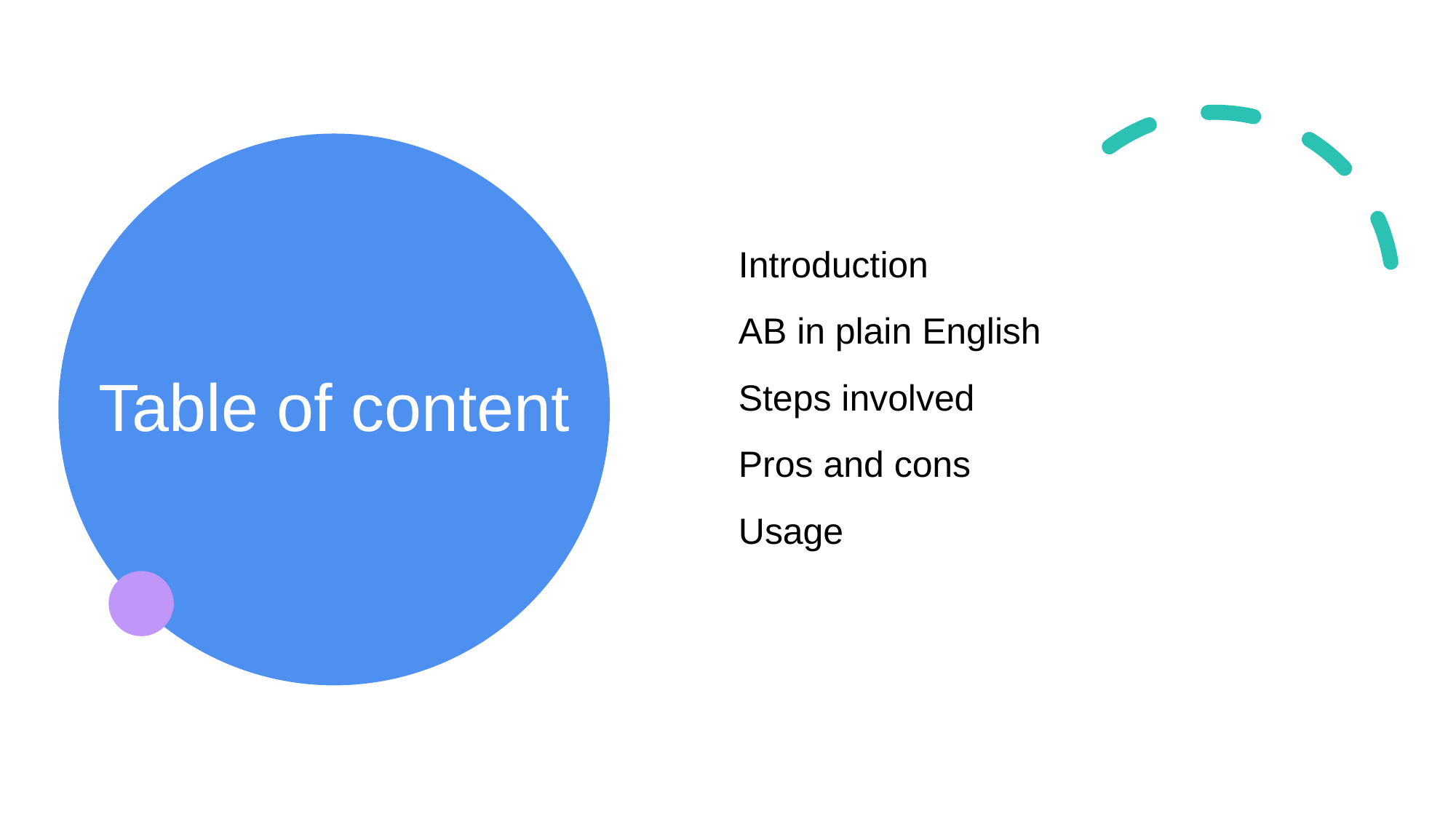

Introduction
AB in plain English
Steps involved
Pros and cons
Usage
# Table of content